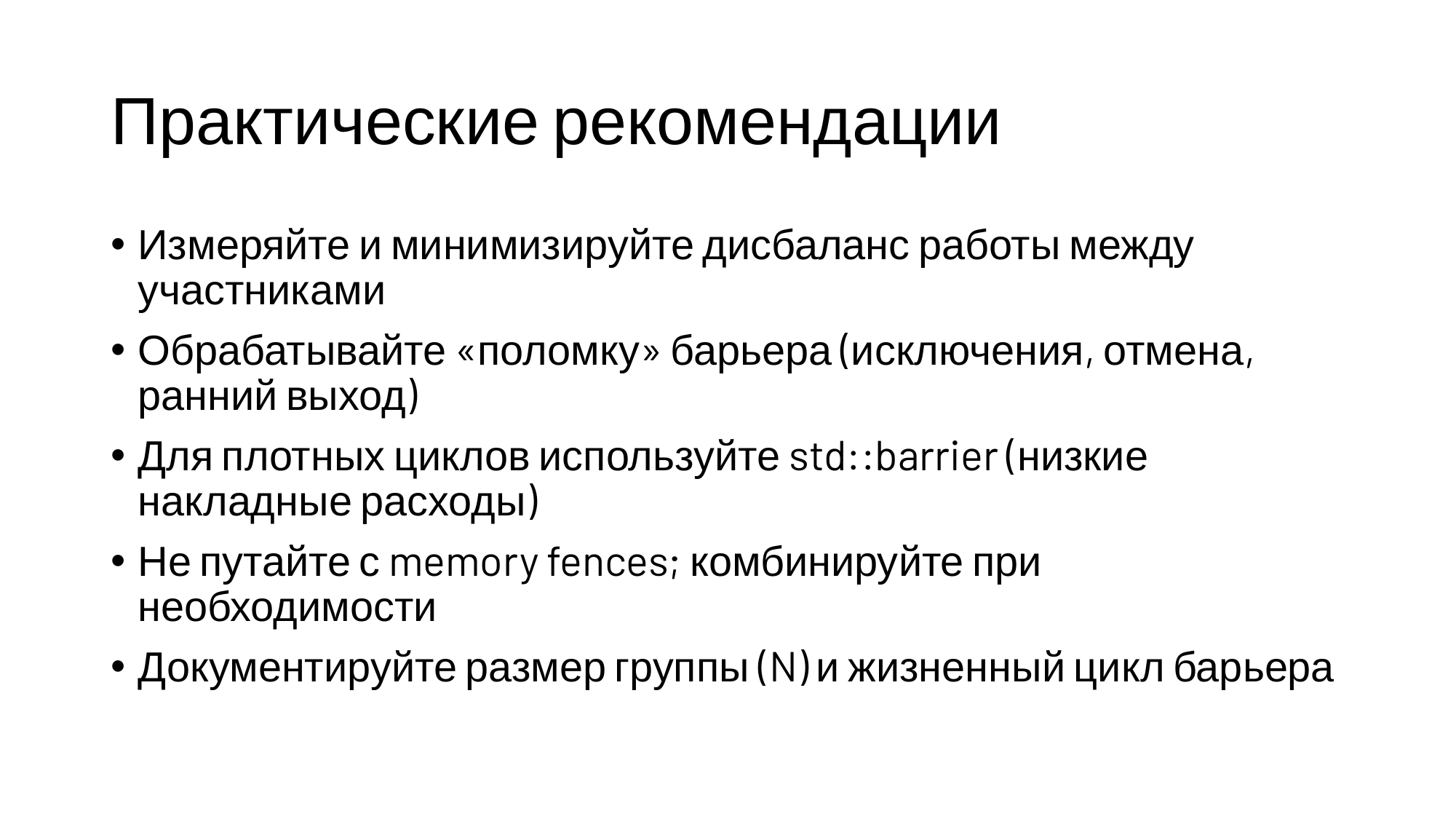

# Практические рекомендации
Измеряйте и минимизируйте дисбаланс работы между участниками
Обрабатывайте «поломку» барьера (исключения, отмена, ранний выход)
Для плотных циклов используйте std::barrier (низкие накладные расходы)
Не путайте с memory fences; комбинируйте при необходимости
Документируйте размер группы (N) и жизненный цикл барьера